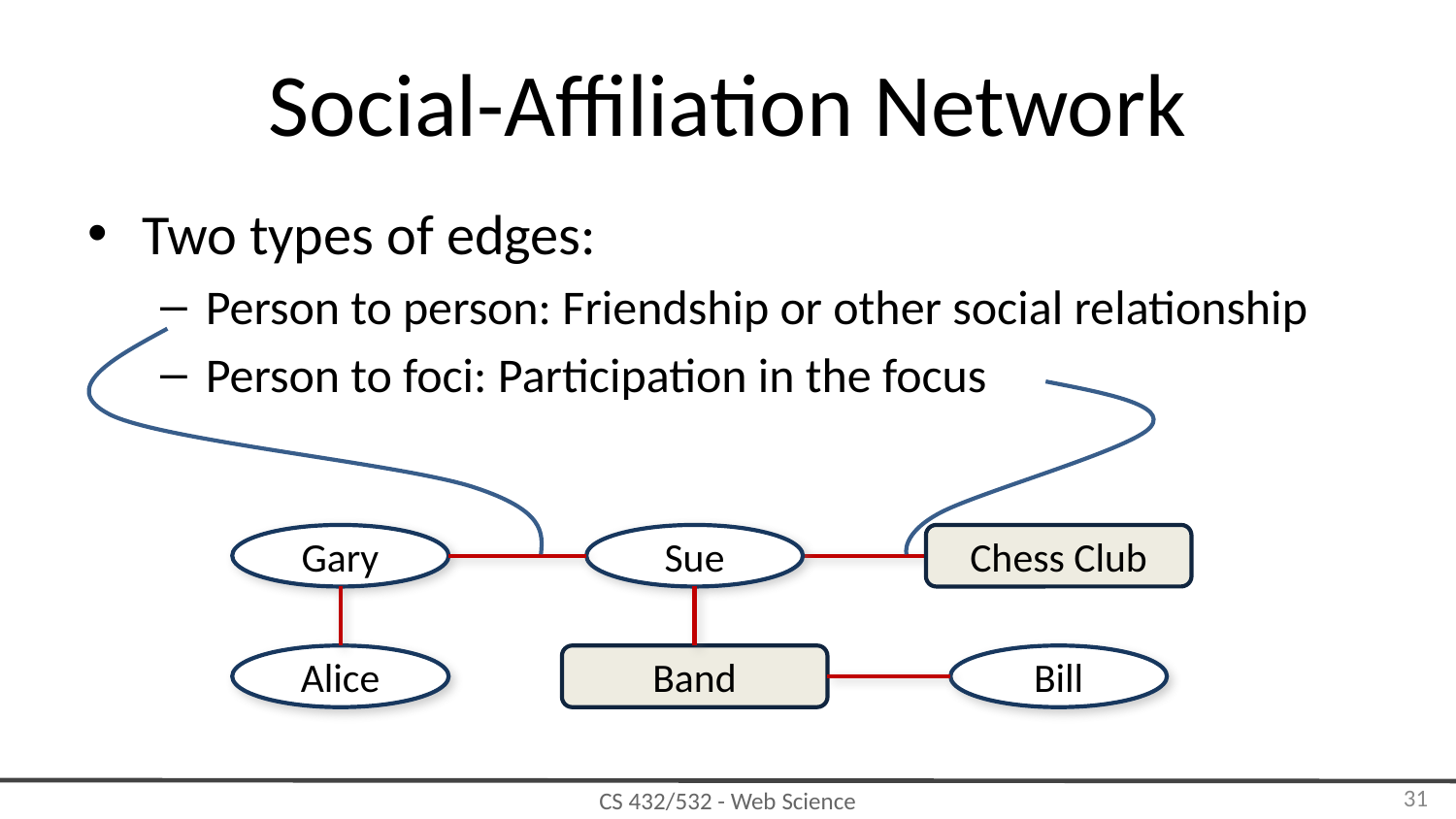

# Social-Affiliation Network
Two types of edges:
Person to person: Friendship or other social relationship
Person to foci: Participation in the focus

Gary
Sue
Chess Club
Alice
Band
Bill
31